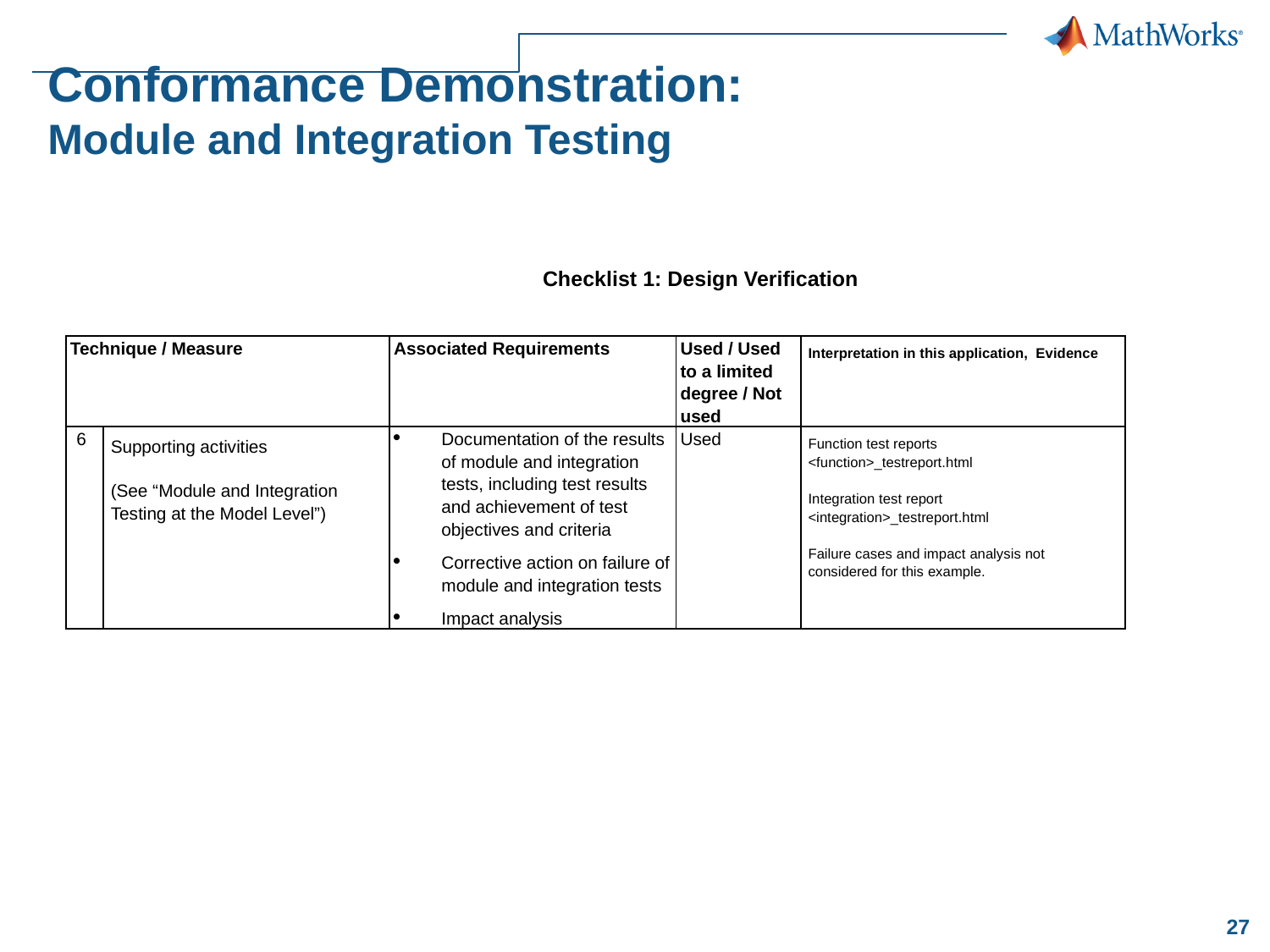

# Conformance Demonstration: Module and Integration Testing
Checklist 1: Design Verification
| Technique / Measure |  | Associated Requirements | Used / Used to a limited degree / Not used | Interpretation in this application, Evidence |
| --- | --- | --- | --- | --- |
| 6 | Supporting activities (See “Module and Integration Testing at the Model Level”) | Documentation of the results of module and integration tests, including test results and achievement of test objectives and criteria Corrective action on failure of module and integration tests Impact analysis | Used | Function test reports <function>\_testreport.html   Integration test report <integration>\_testreport.html   Failure cases and impact analysis not considered for this example. |